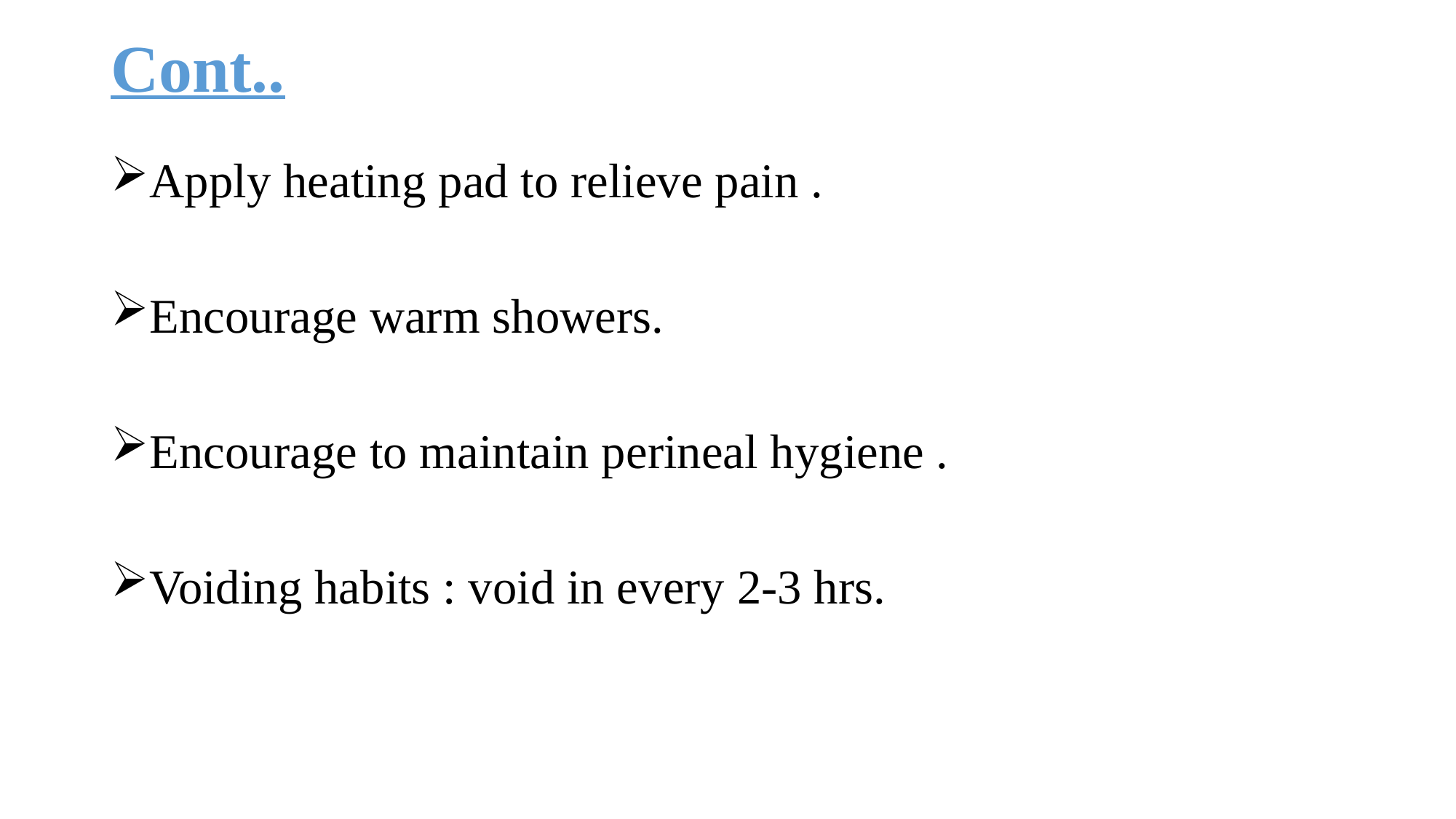

# Cont..
Apply heating pad to relieve pain .

Encourage warm showers.

Encourage to maintain perineal hygiene .

Voiding habits : void in every 2-3 hrs.